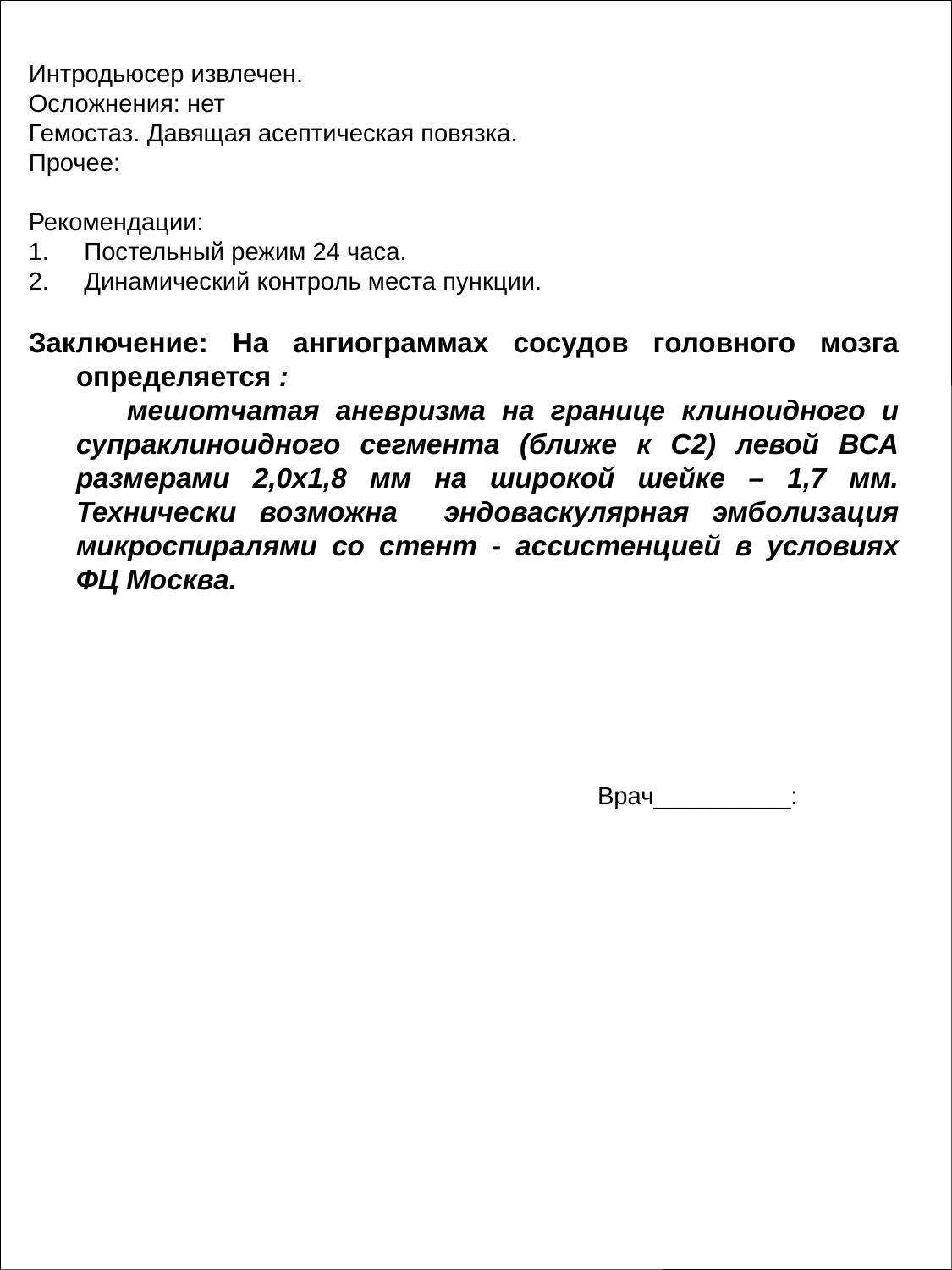

Интродьюсер извлечен.
Осложнения: нет
Гемостаз. Давящая асептическая повязка.
Прочее:

Рекомендации:
1.     Постельный режим 24 часа.
2.     Динамический контроль места пункции.

Заключение: На ангиограммах сосудов головного мозга определяется :
      мешотчатая аневризма на границе клиноидного и супраклиноидного сегмента (ближе к С2) левой ВСА размерами 2,0х1,8 мм на широкой шейке – 1,7 мм. Технически возможна  эндоваскулярная эмболизация микроспиралями со стент - ассистенцией в условиях ФЦ Москва.

Врач__________: